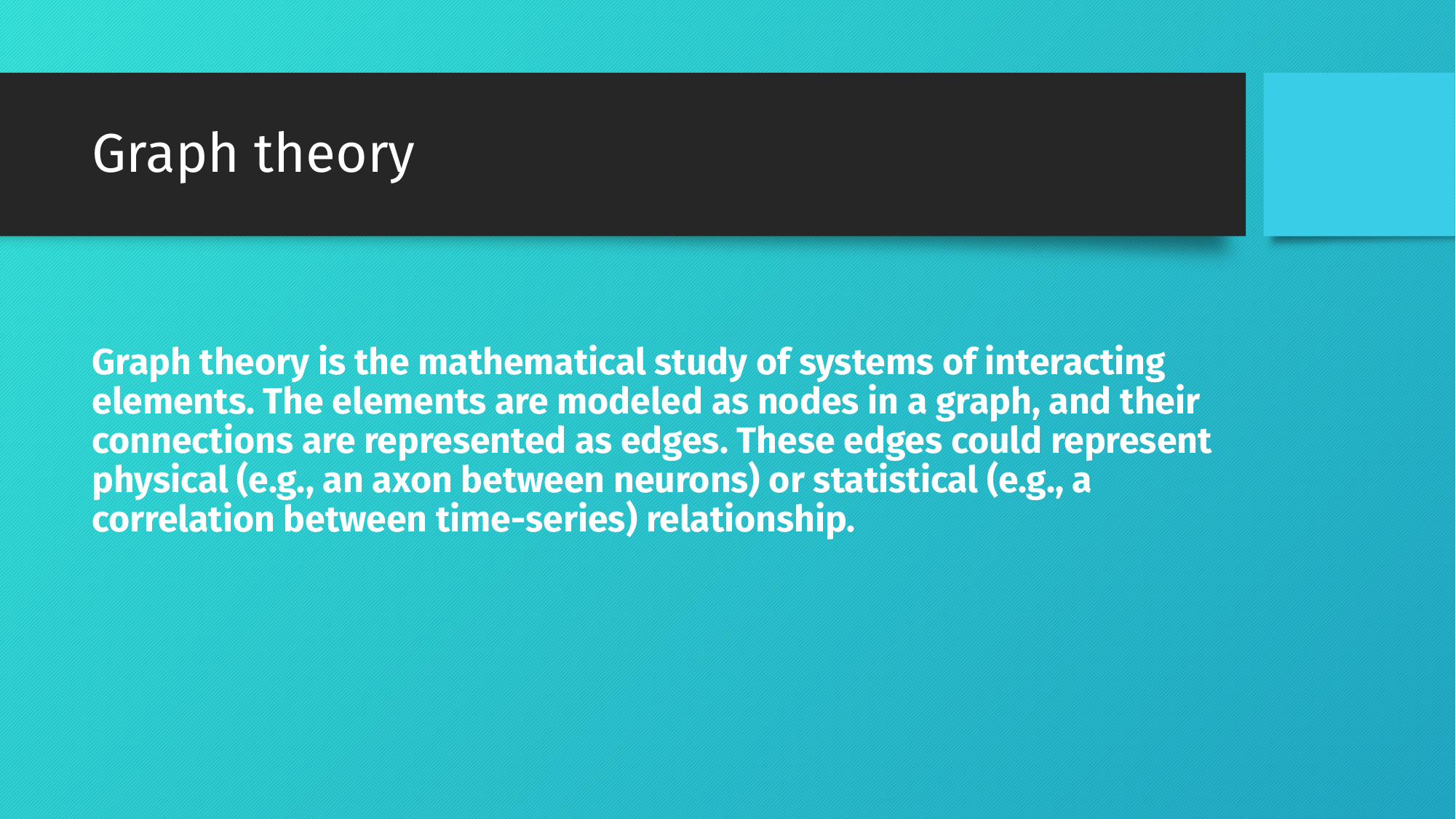

# Graph theory

Graph theory is the mathematical study of systems of interacting elements. The elements are modeled as nodes in a graph, and their connections are represented as edges. These edges could represent physical (e.g., an axon between neurons) or statistical (e.g., a correlation between time-series) relationship.